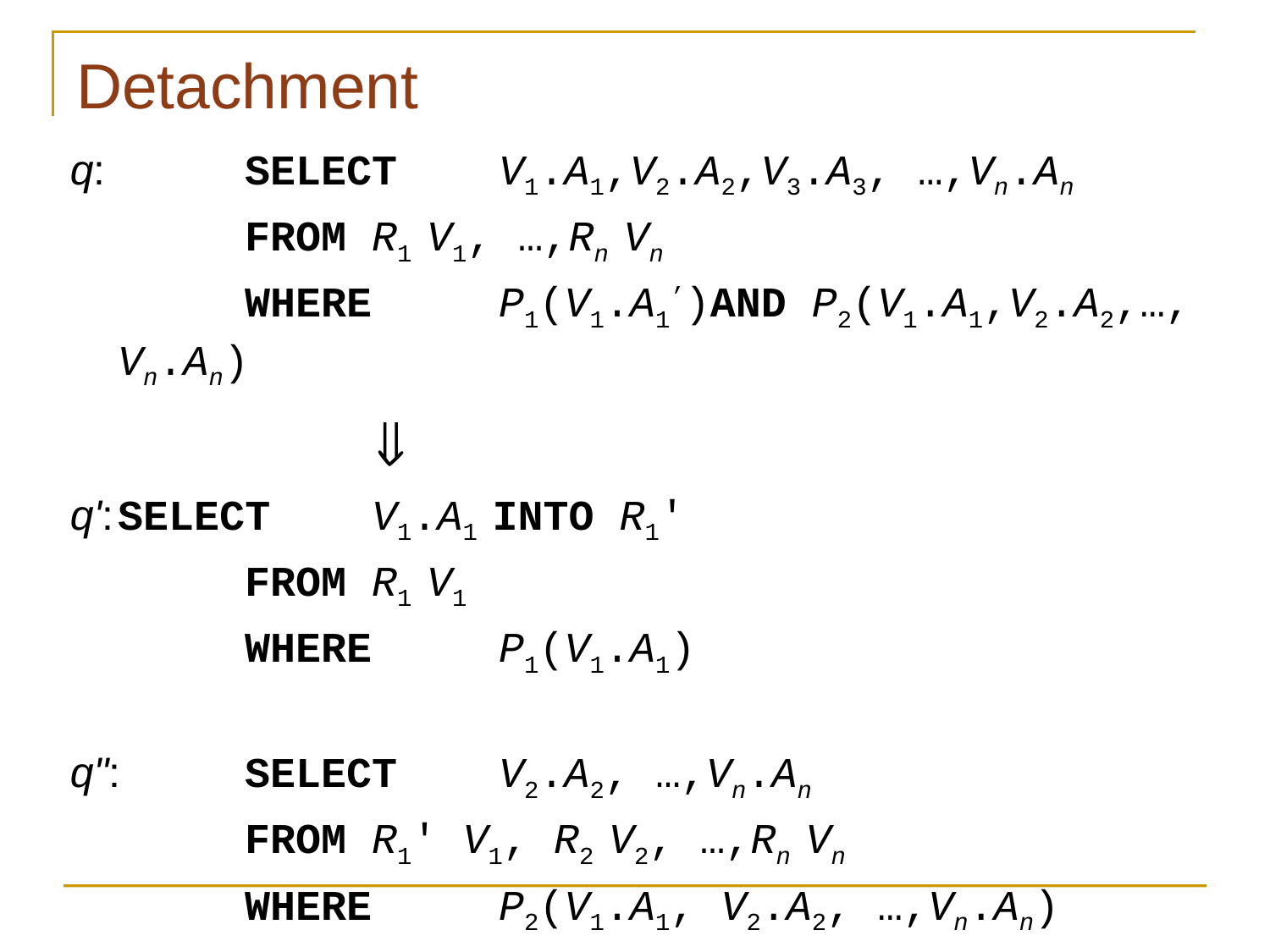

# Detachment
q:		SELECT	V1.A1,V2.A2,V3.A3, …,Vn.An
		FROM	R1 V1, …,Rn Vn
		WHERE	P1(V1.A1’)AND P2(V1.A1,V2.A2,…, Vn.An)
			⇓
q':	SELECT	V1.A1 INTO R1'
		FROM	R1 V1
		WHERE	P1(V1.A1)

q":	SELECT	V2.A2, …,Vn.An
		FROM	R1' V1, R2 V2, …,Rn Vn
		WHERE	P2(V1.A1, V2.A2, …,Vn.An)